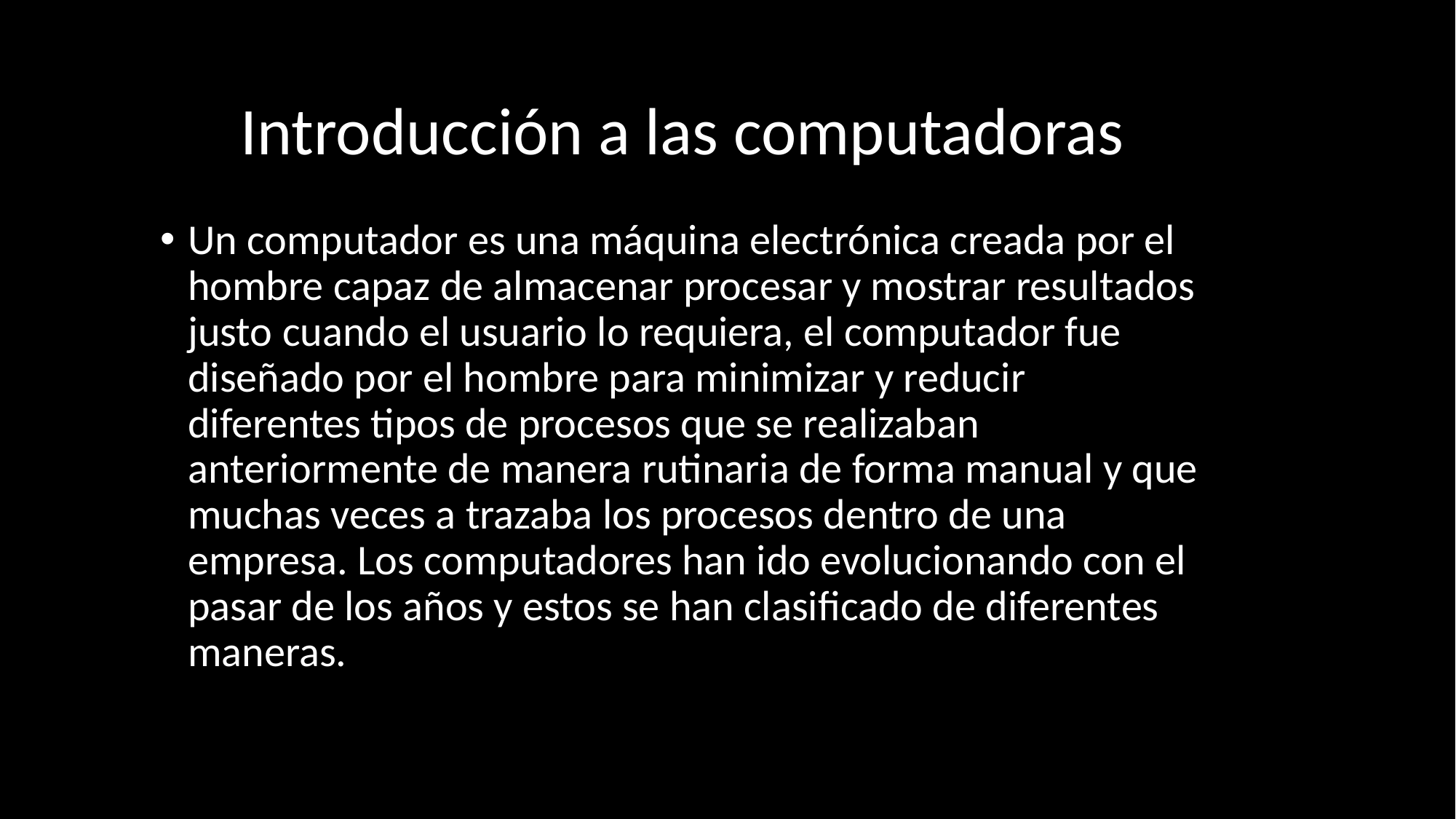

# Introducción a las computadoras
Un computador es una máquina electrónica creada por el hombre capaz de almacenar procesar y mostrar resultados justo cuando el usuario lo requiera, el computador fue diseñado por el hombre para minimizar y reducir diferentes tipos de procesos que se realizaban anteriormente de manera rutinaria de forma manual y que muchas veces a trazaba los procesos dentro de una empresa. Los computadores han ido evolucionando con el pasar de los años y estos se han clasificado de diferentes maneras.